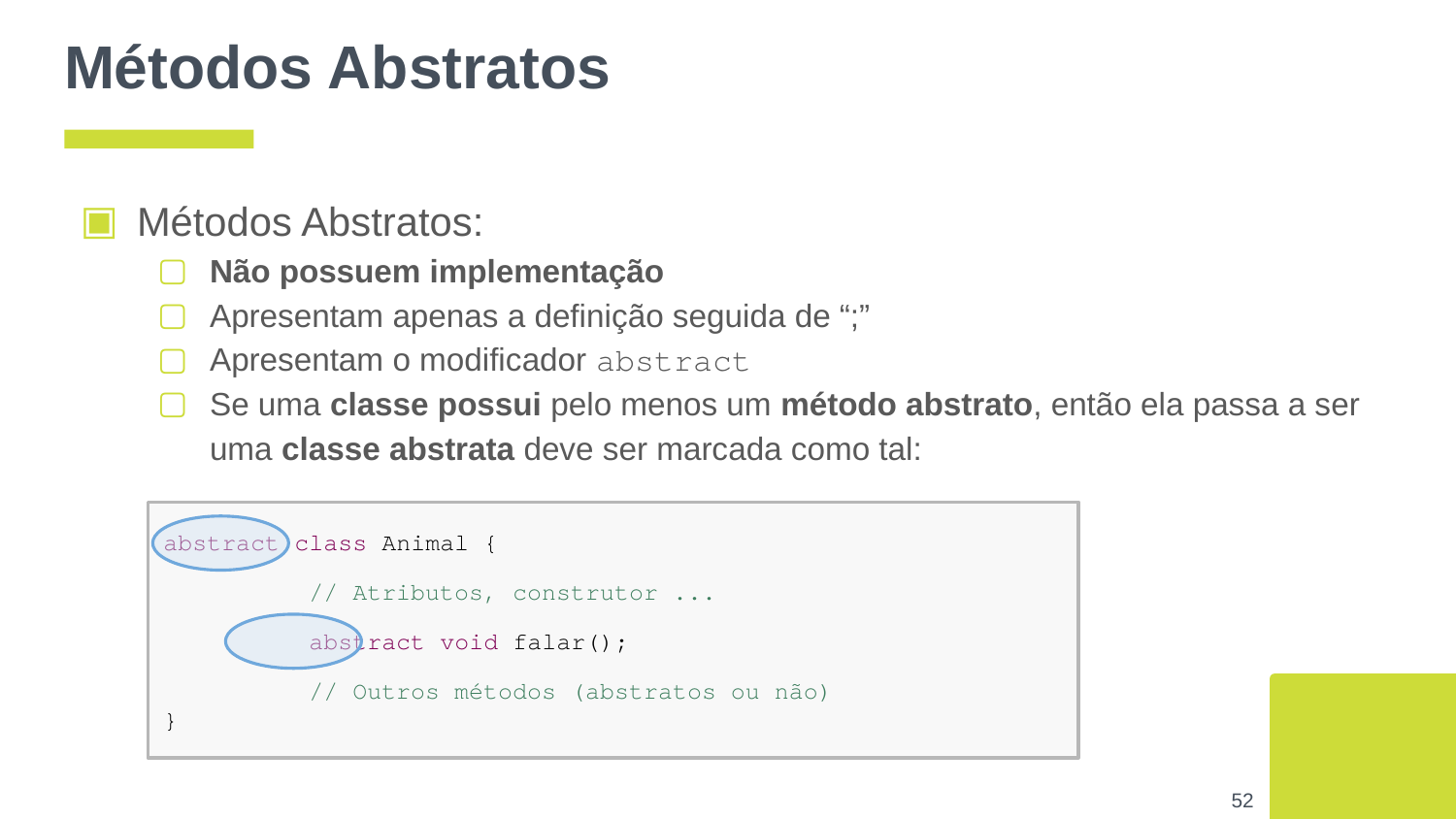

# Métodos Abstratos
Métodos Abstratos:
Não possuem implementação
Apresentam apenas a definição seguida de “;”
Apresentam o modificador abstract
Se uma classe possui pelo menos um método abstrato, então ela passa a ser uma classe abstrata deve ser marcada como tal:
abstract class Animal {
	// Atributos, construtor ...
	abstract void falar();
	// Outros métodos (abstratos ou não)
}

52